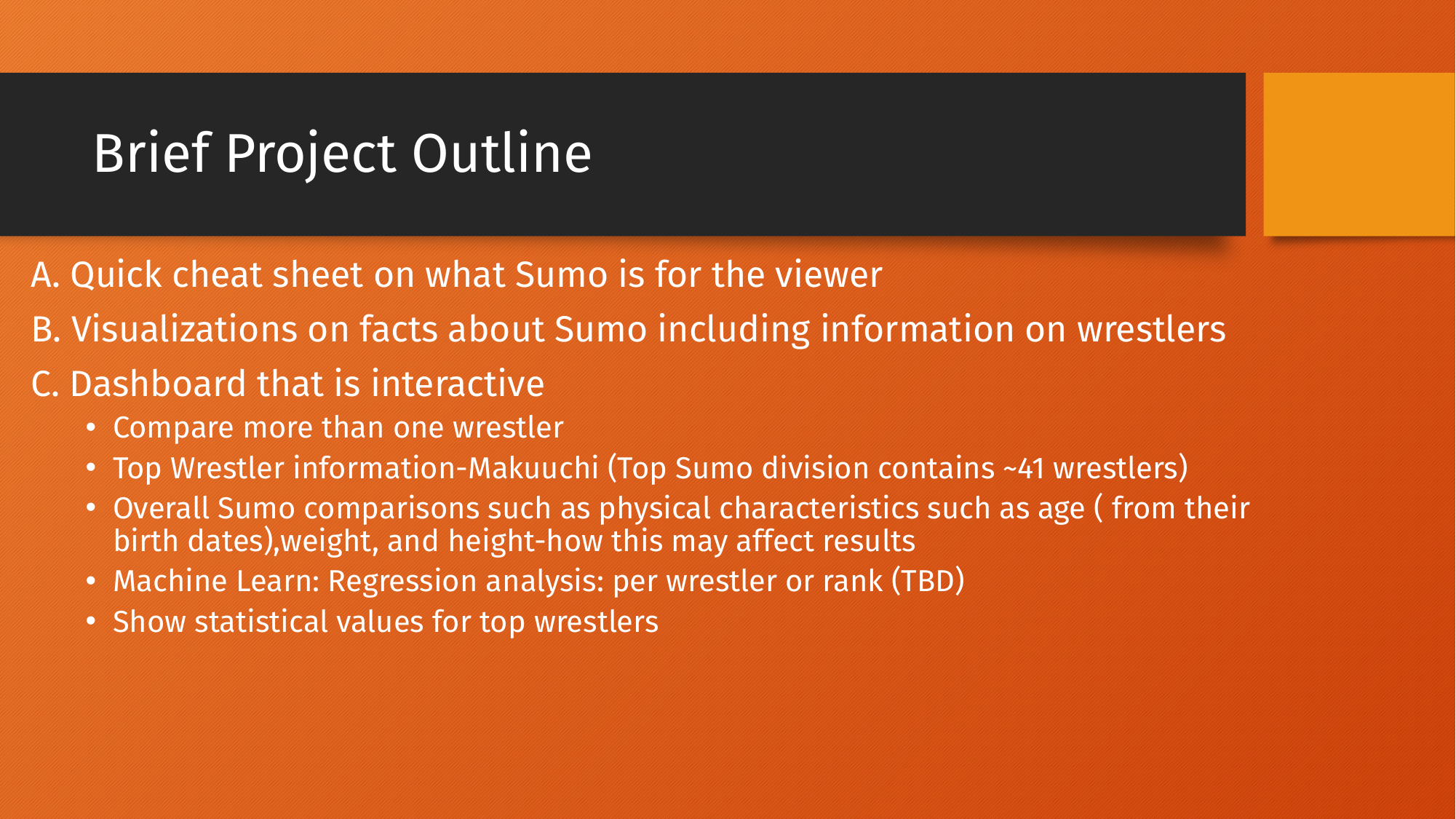

# Brief Project Outline
A. Quick cheat sheet on what Sumo is for the viewer
B. Visualizations on facts about Sumo including information on wrestlers
C. Dashboard that is interactive
Compare more than one wrestler
Top Wrestler information-Makuuchi (Top Sumo division contains ~41 wrestlers)
Overall Sumo comparisons such as physical characteristics such as age ( from their birth dates),weight, and height-how this may affect results
Machine Learn: Regression analysis: per wrestler or rank (TBD)
Show statistical values for top wrestlers